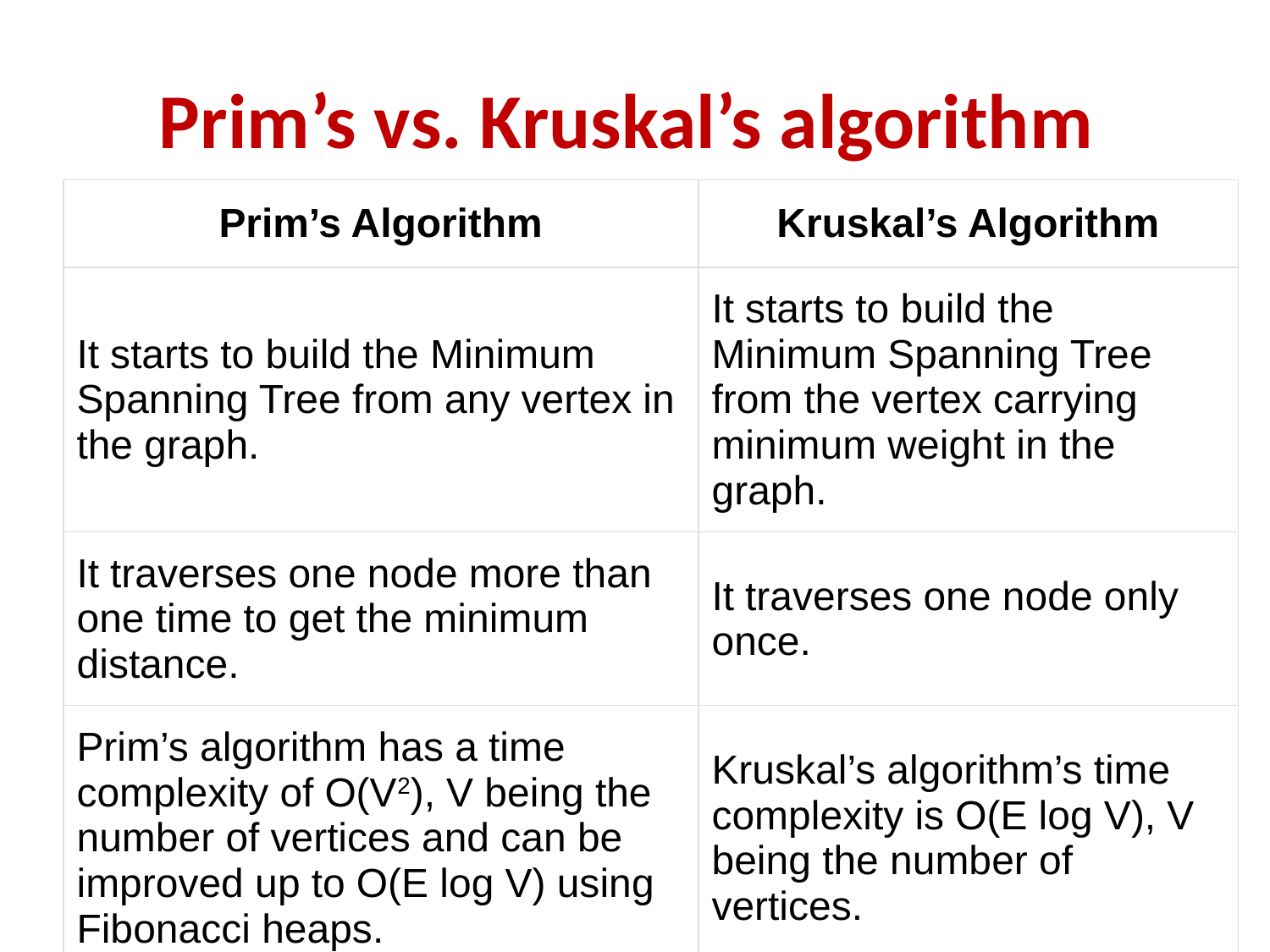

# Prim’s vs. Kruskal’s algorithm
| Prim’s Algorithm | Kruskal’s Algorithm |
| --- | --- |
| It starts to build the Minimum Spanning Tree from any vertex in the graph. | It starts to build the Minimum Spanning Tree from the vertex carrying minimum weight in the graph. |
| It traverses one node more than one time to get the minimum distance. | It traverses one node only once. |
| Prim’s algorithm has a time complexity of O(V2), V being the number of vertices and can be improved up to O(E log V) using Fibonacci heaps. | Kruskal’s algorithm’s time complexity is O(E log V), V being the number of vertices. |